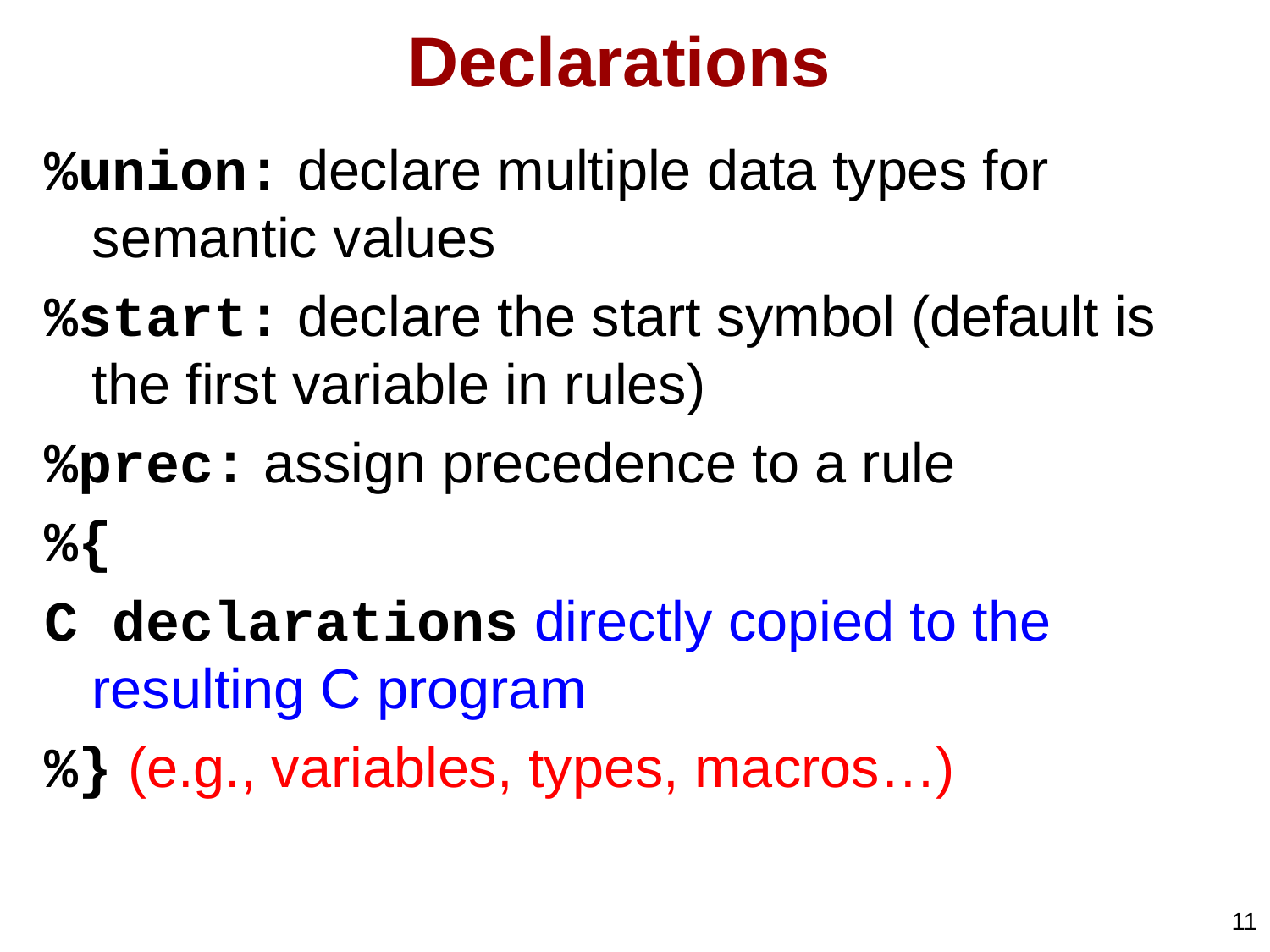

# Declarations
%union: declare multiple data types for semantic values
%start: declare the start symbol (default is the first variable in rules)
%prec: assign precedence to a rule
%{
C declarations directly copied to the resulting C program
%} (e.g., variables, types, macros…)

11